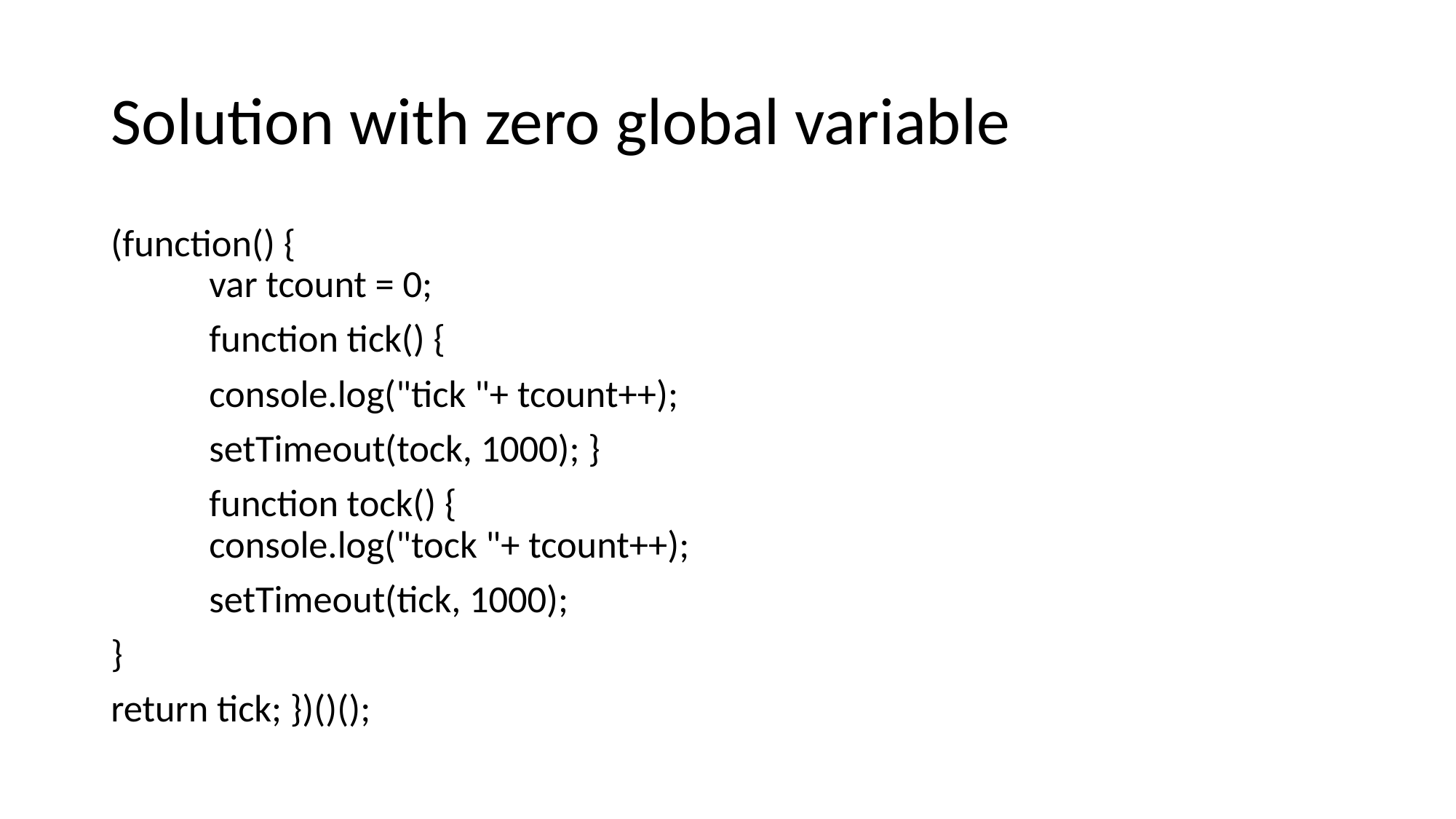

# Solution with zero global variable
(function() {
	var tcount = 0;
	function tick() {
	console.log("tick "+ tcount++);
	setTimeout(tock, 1000); }
	function tock() {
	console.log("tock "+ tcount++);
	setTimeout(tick, 1000);
}
return tick; })()();